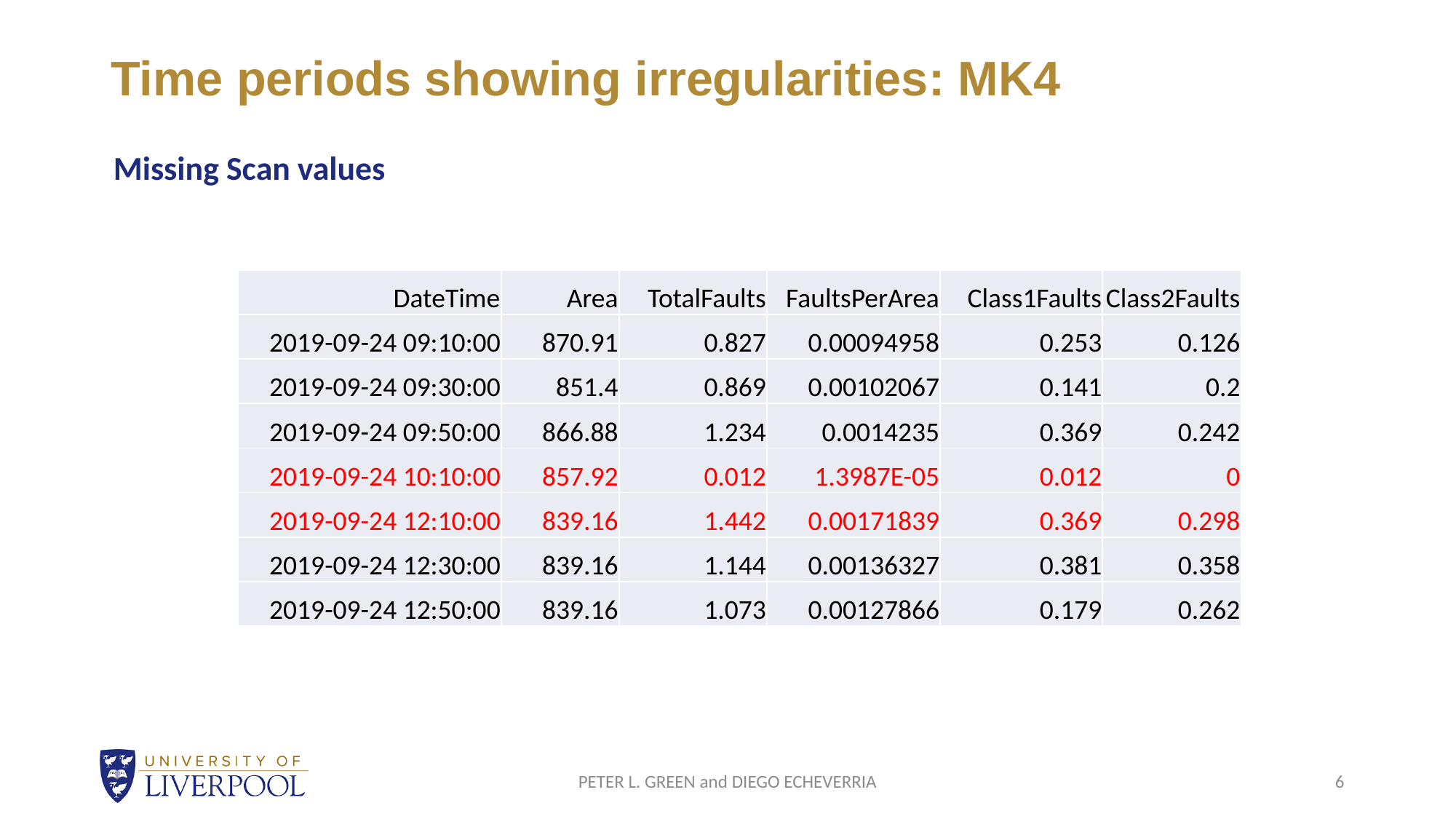

# Time periods showing irregularities: MK4
Missing Scan values
| DateTime | Area | TotalFaults | FaultsPerArea | Class1Faults | Class2Faults |
| --- | --- | --- | --- | --- | --- |
| 2019-09-24 09:10:00 | 870.91 | 0.827 | 0.00094958 | 0.253 | 0.126 |
| 2019-09-24 09:30:00 | 851.4 | 0.869 | 0.00102067 | 0.141 | 0.2 |
| 2019-09-24 09:50:00 | 866.88 | 1.234 | 0.0014235 | 0.369 | 0.242 |
| 2019-09-24 10:10:00 | 857.92 | 0.012 | 1.3987E-05 | 0.012 | 0 |
| 2019-09-24 12:10:00 | 839.16 | 1.442 | 0.00171839 | 0.369 | 0.298 |
| 2019-09-24 12:30:00 | 839.16 | 1.144 | 0.00136327 | 0.381 | 0.358 |
| 2019-09-24 12:50:00 | 839.16 | 1.073 | 0.00127866 | 0.179 | 0.262 |
PETER L. GREEN and DIEGO ECHEVERRIA
6